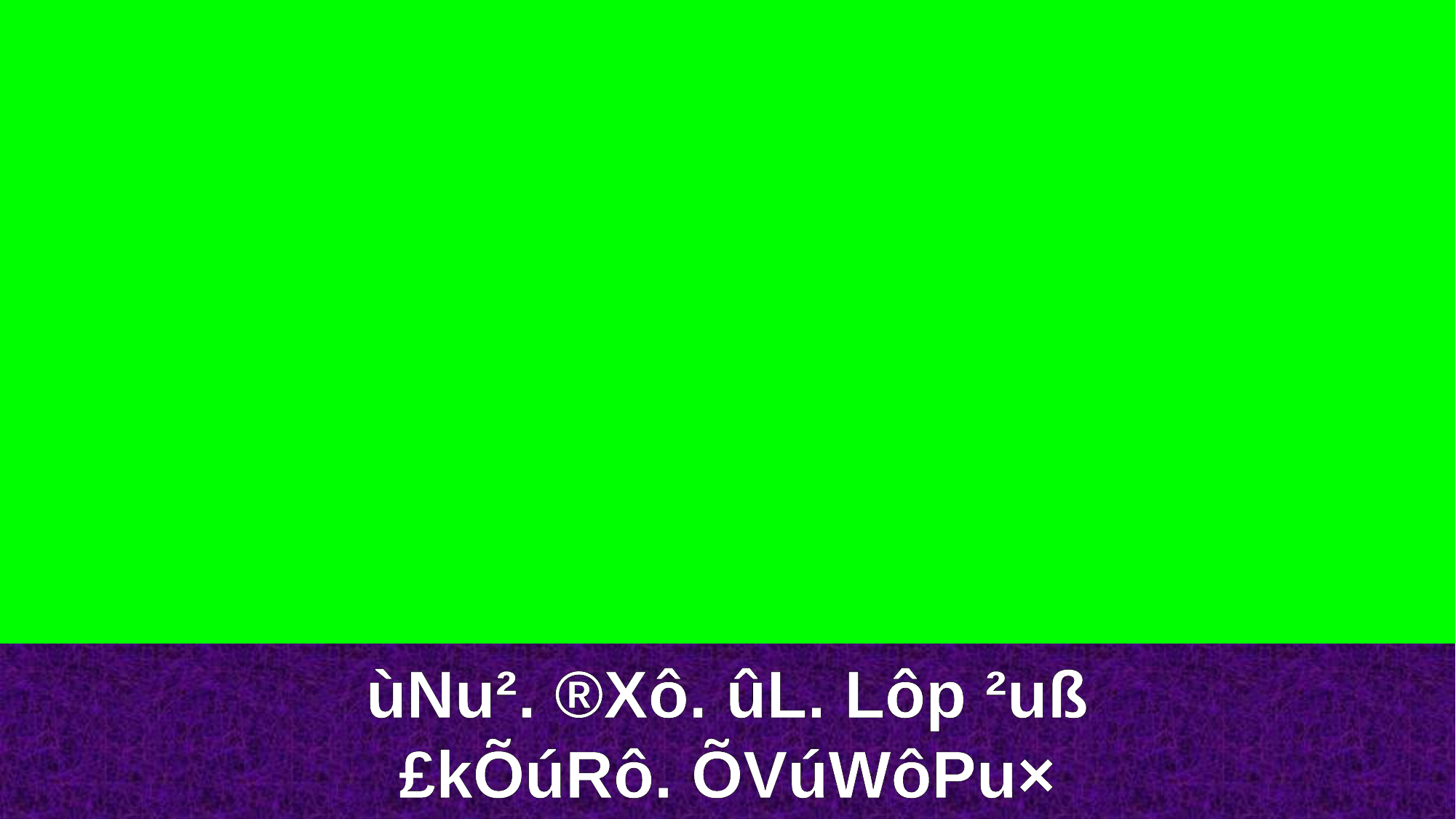

ùNu². ®Xô. ûL. Lôp ²uß
£kÕúRô. ÕVúWôPu×